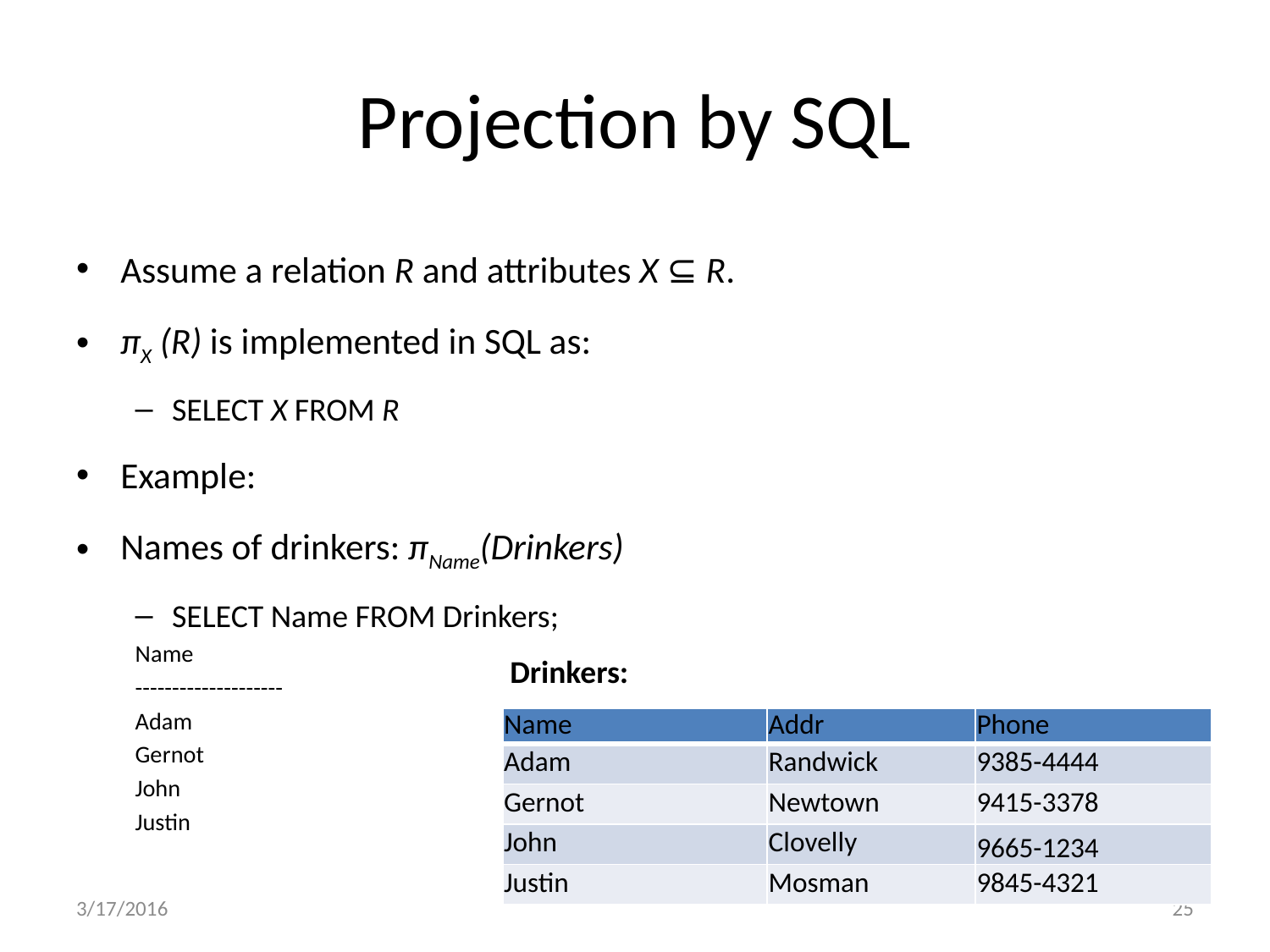

# Projection by SQL
Assume a relation R and attributes X ⊆ R.
πX (R) is implemented in SQL as:
SELECT X FROM R
Example:
Names of drinkers: πName(Drinkers)
SELECT Name FROM Drinkers;
Name
--------------------
Adam
Gernot
John
Justin
Drinkers:
| Name | Addr | Phone |
| --- | --- | --- |
| Adam | Randwick | 9385-4444 |
| Gernot | Newtown | 9415-3378 |
| John | Clovelly | 9665-1234 |
| Justin | Mosman | 9845-4321 |
3/17/2016
25